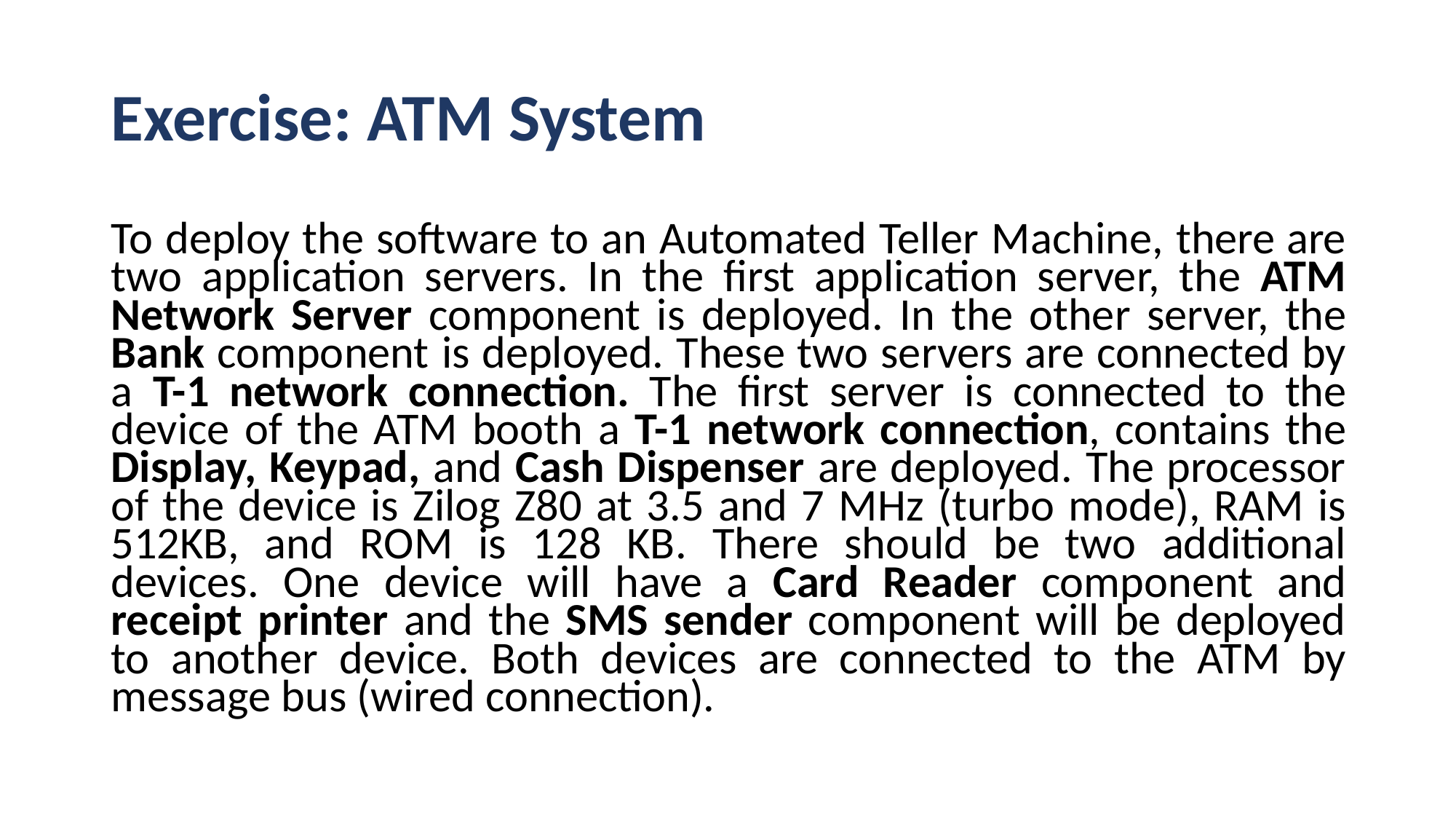

# Exercise: ATM System
To deploy the software to an Automated Teller Machine, there are two application servers. In the first application server, the ATM Network Server component is deployed. In the other server, the Bank component is deployed. These two servers are connected by a T-1 network connection. The first server is connected to the device of the ATM booth a T-1 network connection, contains the Display, Keypad, and Cash Dispenser are deployed. The processor of the device is Zilog Z80 at 3.5 and 7 MHz (turbo mode), RAM is 512KB,  and  ROM  is  128  KB.  There  should  be  two  additional devices.  One  device  will  have  a  Card  Reader  component  and receipt printer and the SMS sender component will be deployed to another device. Both devices are connected to the ATM by message bus (wired connection).